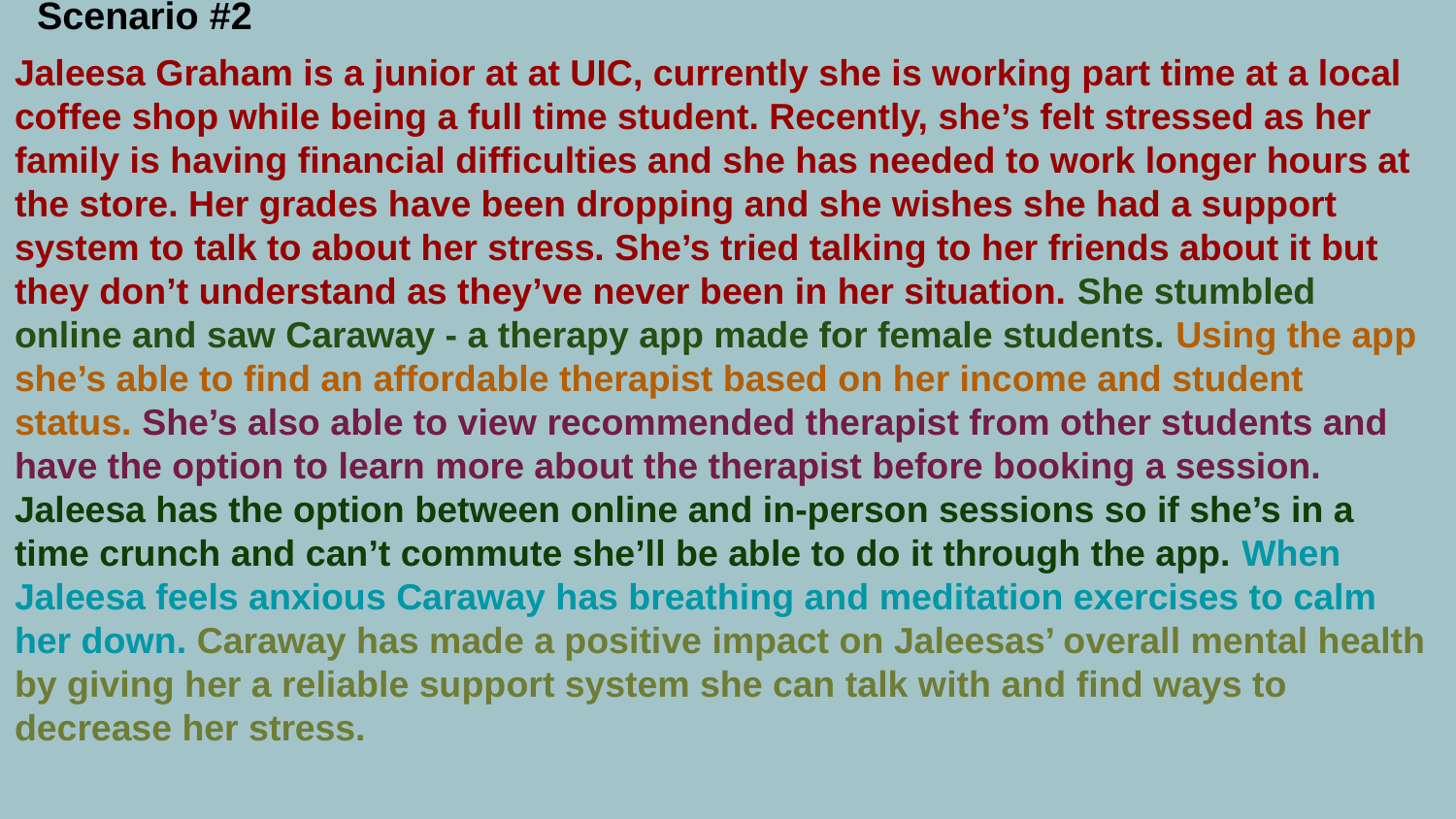

Scenario #2
Jaleesa Graham is a junior at at UIC, currently she is working part time at a local coffee shop while being a full time student. Recently, she’s felt stressed as her family is having financial difficulties and she has needed to work longer hours at the store. Her grades have been dropping and she wishes she had a support system to talk to about her stress. She’s tried talking to her friends about it but they don’t understand as they’ve never been in her situation. She stumbled online and saw Caraway - a therapy app made for female students. Using the app she’s able to find an affordable therapist based on her income and student status. She’s also able to view recommended therapist from other students and have the option to learn more about the therapist before booking a session. Jaleesa has the option between online and in-person sessions so if she’s in a time crunch and can’t commute she’ll be able to do it through the app. When Jaleesa feels anxious Caraway has breathing and meditation exercises to calm her down. Caraway has made a positive impact on Jaleesas’ overall mental health by giving her a reliable support system she can talk with and find ways to decrease her stress.